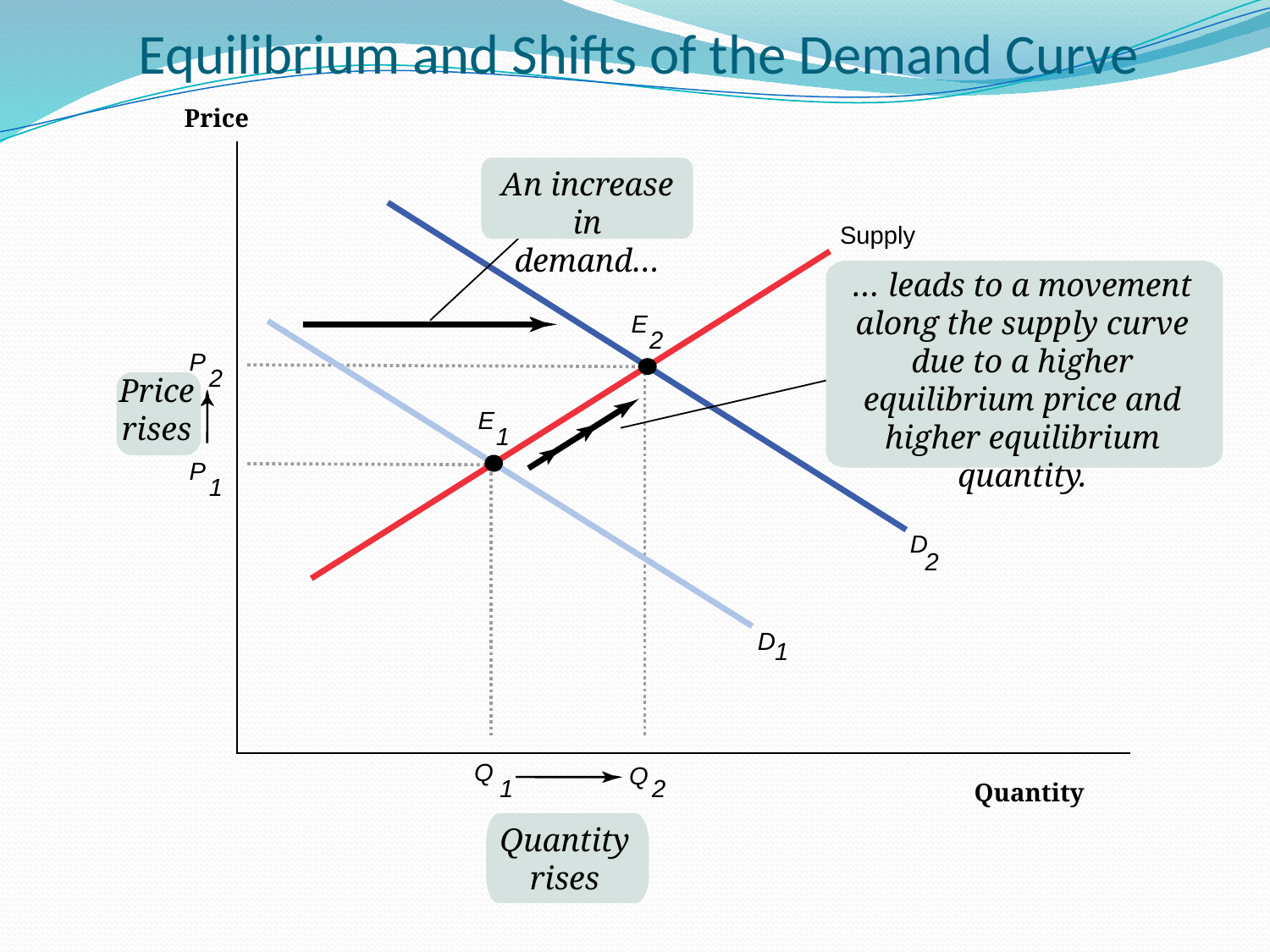

# Equilibrium and Shifts of the Demand Curve
Price

An increase in demand…

Supply

… leads to a movement along the supply curve due to a higher equilibrium price and higher equilibrium quantity.

E

2
P

2
Price rises

E

1

P
1
D
2
D
1
Q
Q
Quantity

1
2

Quantity rises